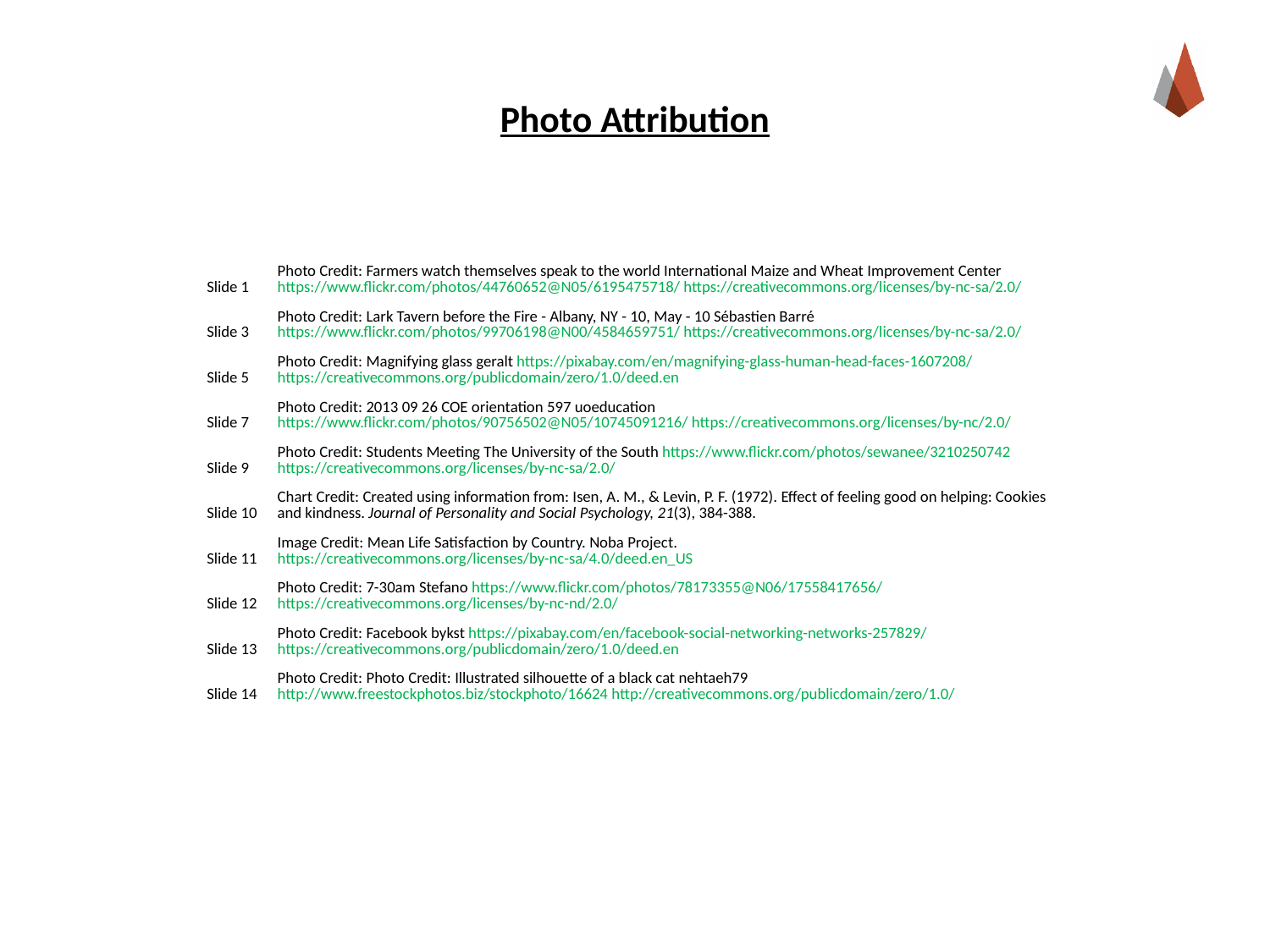

# Photo Attribution
| Slide 1 | Photo Credit: Farmers watch themselves speak to the world International Maize and Wheat Improvement Center https://www.flickr.com/photos/44760652@N05/6195475718/ https://creativecommons.org/licenses/by-nc-sa/2.0/ |
| --- | --- |
| Slide 3 | Photo Credit: Lark Tavern before the Fire - Albany, NY - 10, May - 10 Sébastien Barré https://www.flickr.com/photos/99706198@N00/4584659751/ https://creativecommons.org/licenses/by-nc-sa/2.0/ |
| Slide 5 | Photo Credit: Magnifying glass geralt https://pixabay.com/en/magnifying-glass-human-head-faces-1607208/ https://creativecommons.org/publicdomain/zero/1.0/deed.en |
| Slide 7 | Photo Credit: 2013 09 26 COE orientation 597 uoeducation https://www.flickr.com/photos/90756502@N05/10745091216/ https://creativecommons.org/licenses/by-nc/2.0/ |
| Slide 9 | Photo Credit: Students Meeting The University of the South https://www.flickr.com/photos/sewanee/3210250742 https://creativecommons.org/licenses/by-nc-sa/2.0/ |
| Slide 10 | Chart Credit: Created using information from: Isen, A. M., & Levin, P. F. (1972). Effect of feeling good on helping: Cookies and kindness. Journal of Personality and Social Psychology, 21(3), 384-388. |
| Slide 11 | Image Credit: Mean Life Satisfaction by Country. Noba Project. https://creativecommons.org/licenses/by-nc-sa/4.0/deed.en\_US |
| Slide 12 | Photo Credit: 7-30am Stefano https://www.flickr.com/photos/78173355@N06/17558417656/ https://creativecommons.org/licenses/by-nc-nd/2.0/ |
| Slide 13 | Photo Credit: Facebook bykst https://pixabay.com/en/facebook-social-networking-networks-257829/ https://creativecommons.org/publicdomain/zero/1.0/deed.en |
| Slide 14 | Photo Credit: Photo Credit: Illustrated silhouette of a black cat nehtaeh79 http://www.freestockphotos.biz/stockphoto/16624 http://creativecommons.org/publicdomain/zero/1.0/ |